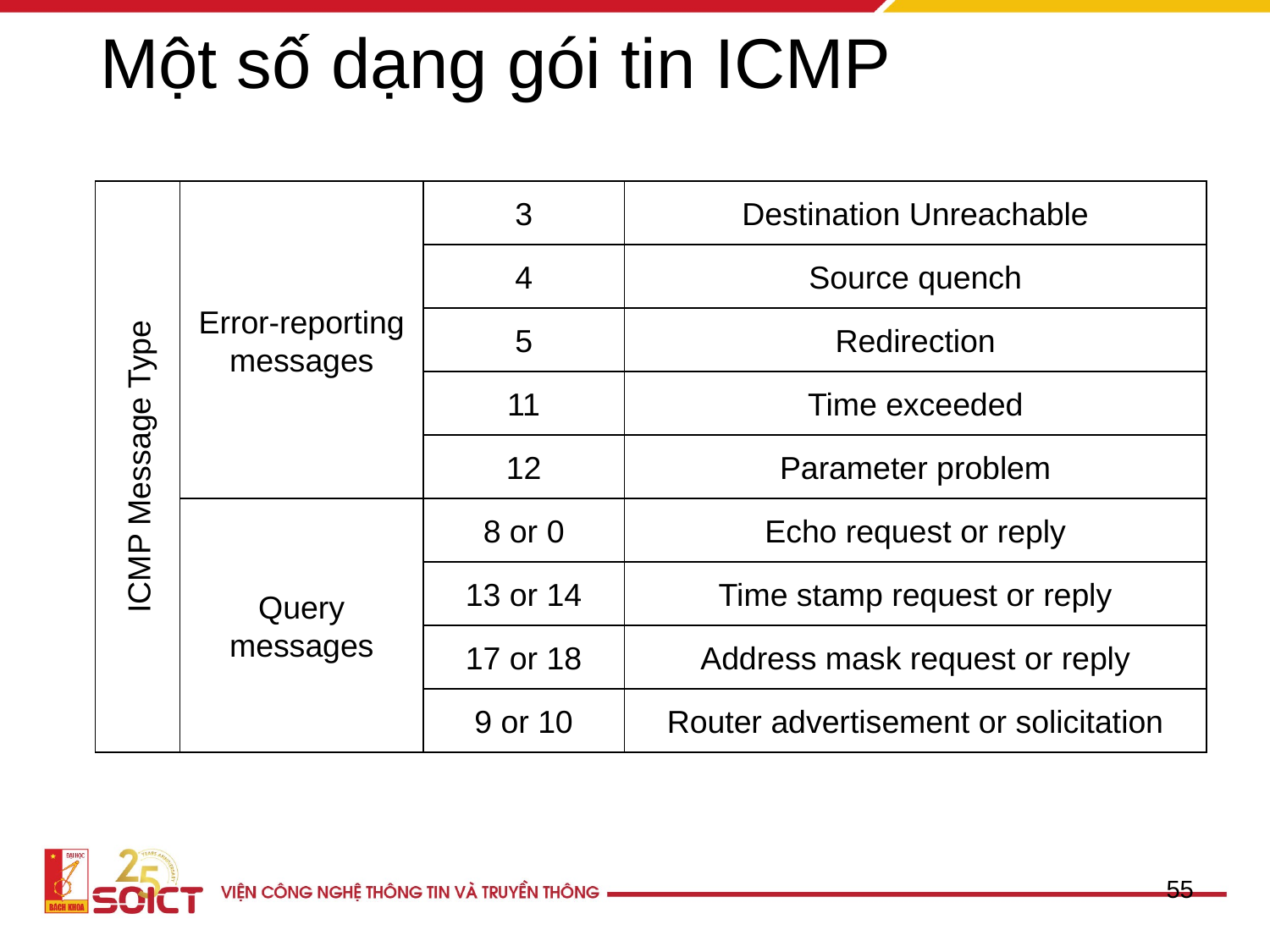

# Một số dạng gói tin ICMP
Error-reporting
messages
3
Destination Unreachable
Source quench
Redirection
Time exceeded
Parameter problem
Echo request or reply
Time stamp request or reply
Address mask request or reply
Router advertisement or solicitation
4
5
11
ICMP Message Type
12
Query
messages
8 or 0
13 or 14
17 or 18
9 or 10
55